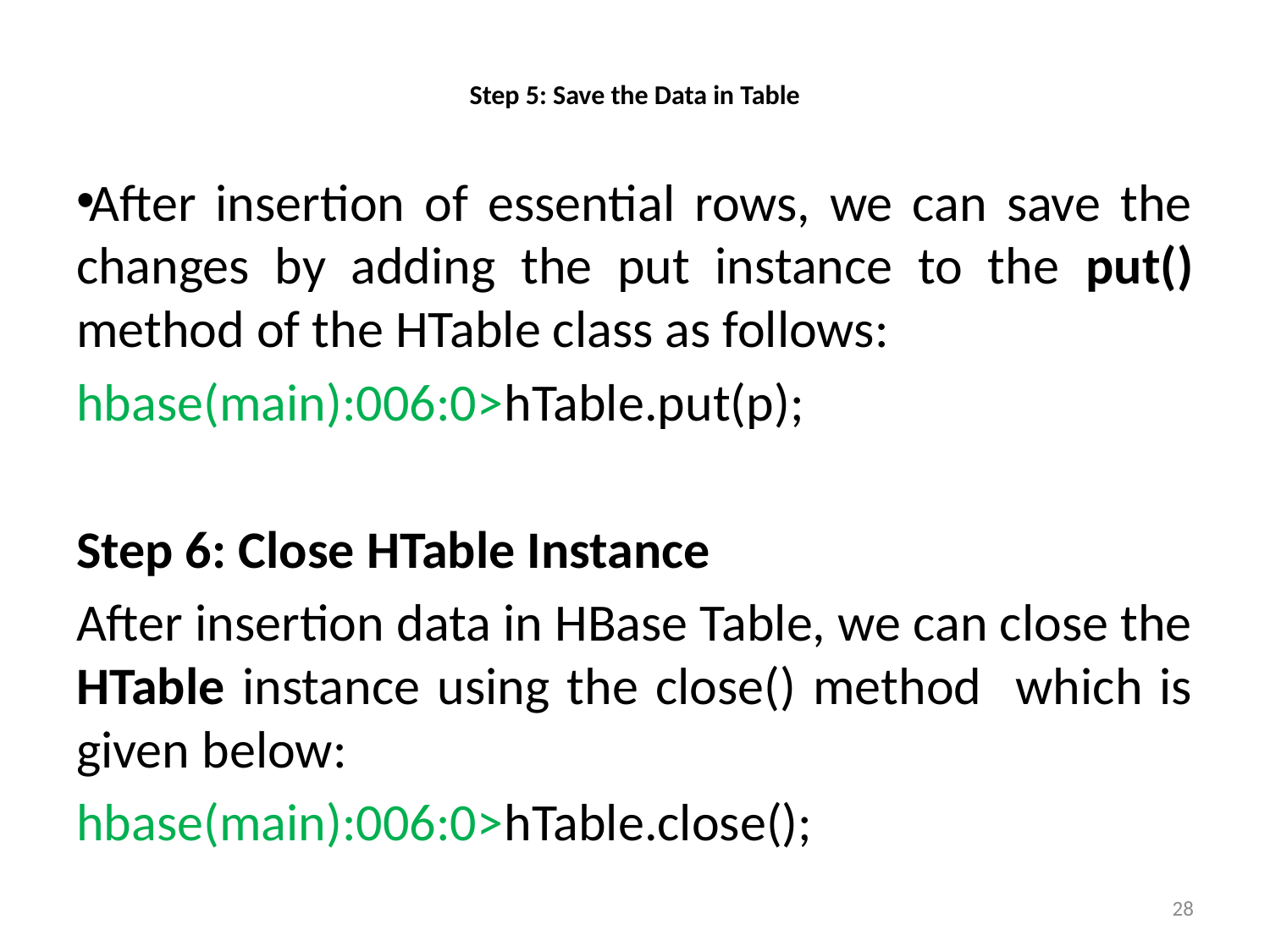

# Step 5: Save the Data in Table
After insertion of essential rows, we can save the changes by adding the put instance to the put() method of the HTable class as follows:
hbase(main):006:0>hTable.put(p);

Step 6: Close HTable Instance
After insertion data in HBase Table, we can close the HTable instance using the close() method  which is given below:
hbase(main):006:0>hTable.close();

28